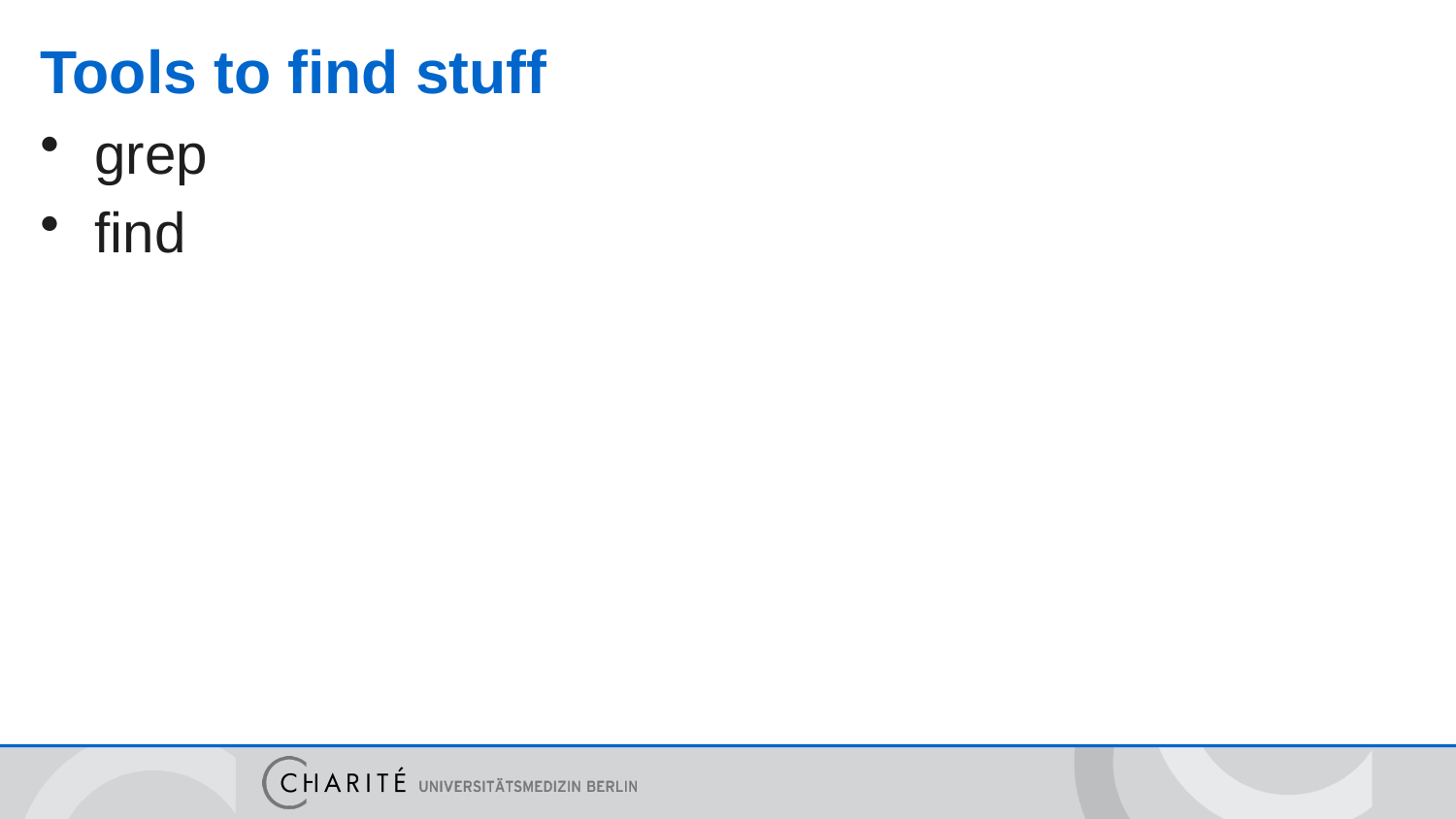

# Tools to find stuff
grep
find